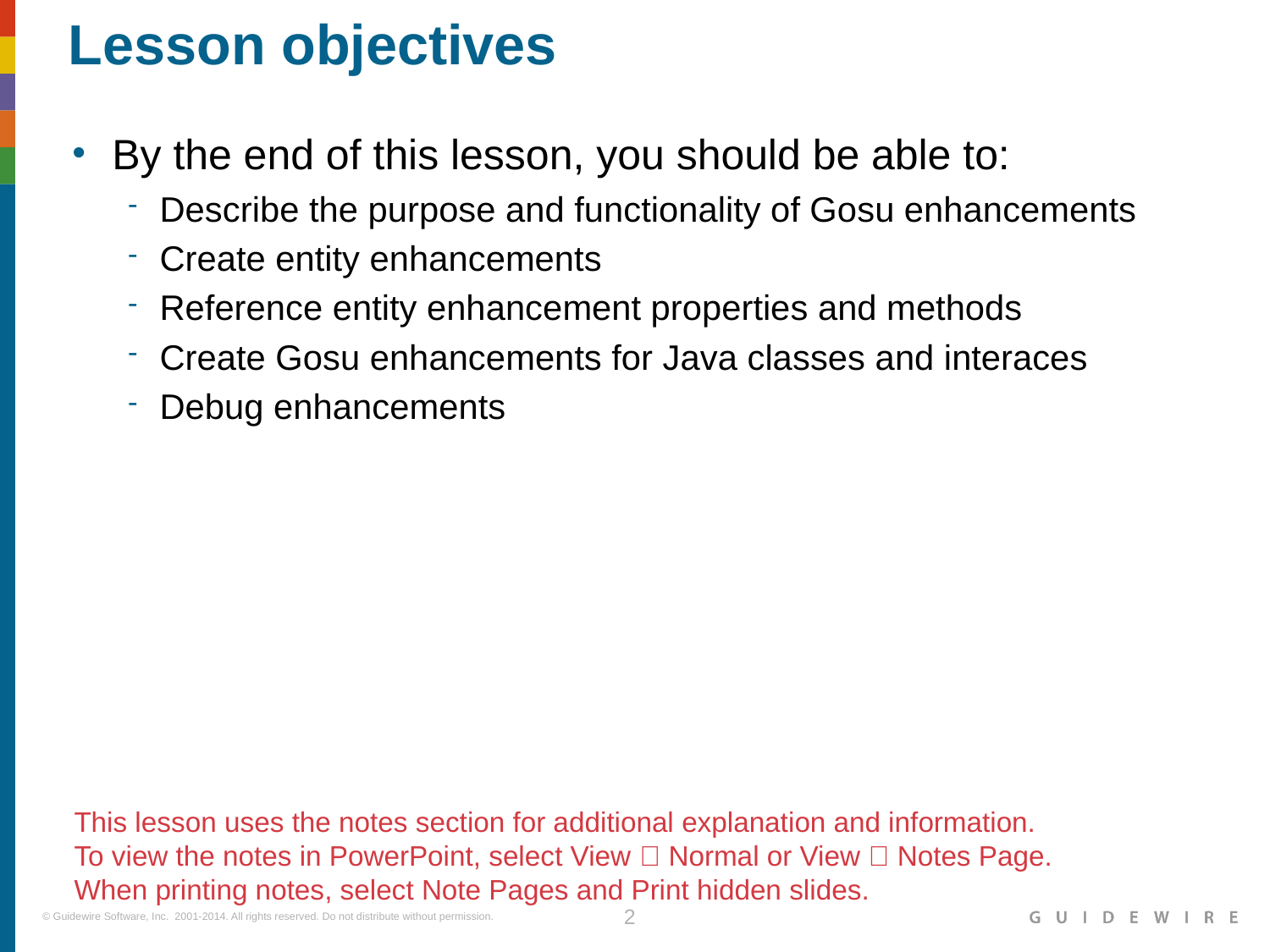

Describe the purpose and functionality of Gosu enhancements
Create entity enhancements
Reference entity enhancement properties and methods
Create Gosu enhancements for Java classes and interaces
Debug enhancements